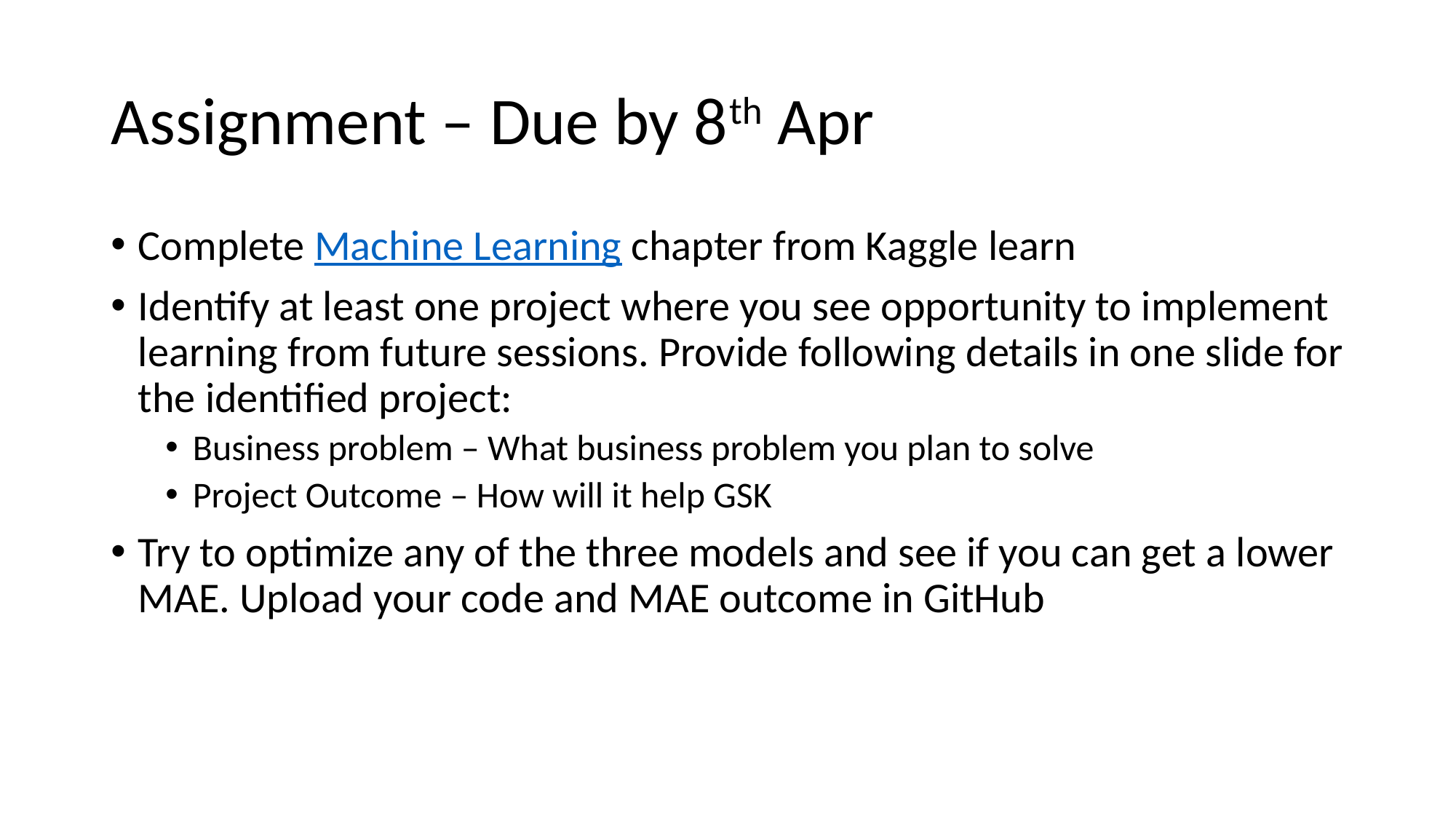

# Assignment – Due by 8th Apr
Complete Machine Learning chapter from Kaggle learn
Identify at least one project where you see opportunity to implement learning from future sessions. Provide following details in one slide for the identified project:
Business problem – What business problem you plan to solve
Project Outcome – How will it help GSK
Try to optimize any of the three models and see if you can get a lower MAE. Upload your code and MAE outcome in GitHub